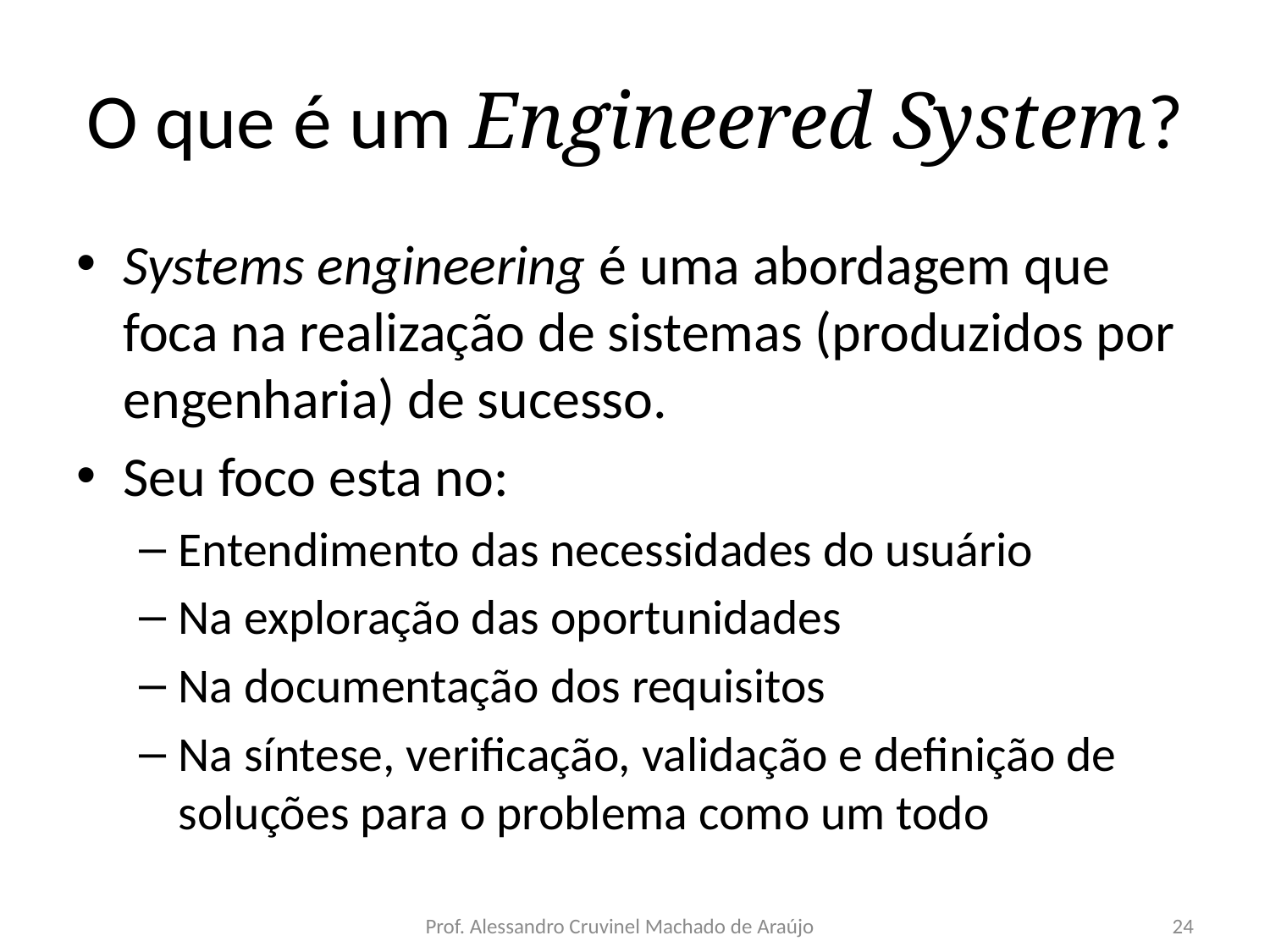

# O que é um Engineered System?
Systems engineering é uma abordagem que foca na realização de sistemas (produzidos por engenharia) de sucesso.
Seu foco esta no:
Entendimento das necessidades do usuário
Na exploração das oportunidades
Na documentação dos requisitos
Na síntese, verificação, validação e definição de soluções para o problema como um todo
Prof. Alessandro Cruvinel Machado de Araújo
24